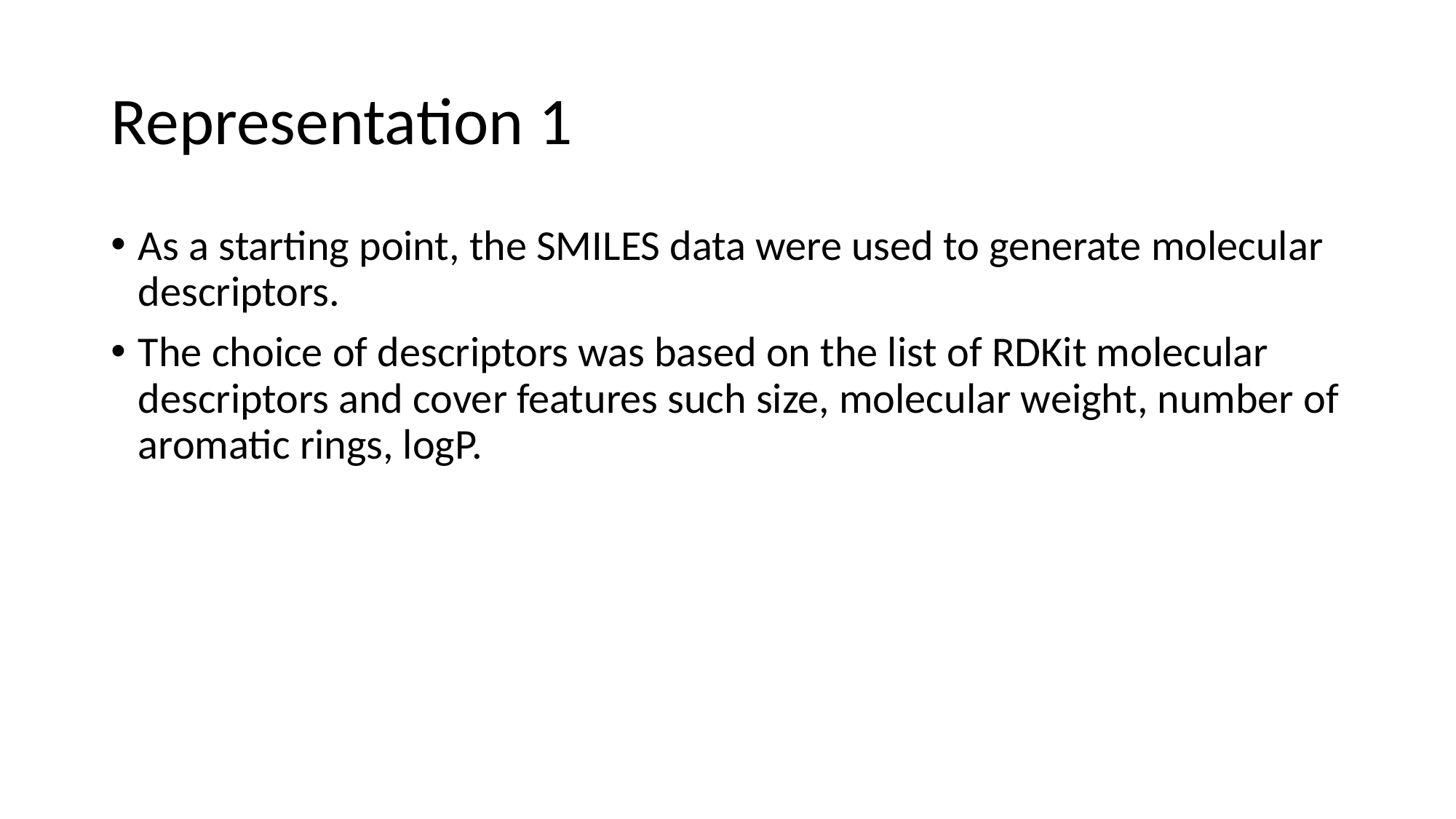

# Representation 1
As a starting point, the SMILES data were used to generate molecular descriptors.
The choice of descriptors was based on the list of RDKit molecular descriptors and cover features such size, molecular weight, number of aromatic rings, logP.